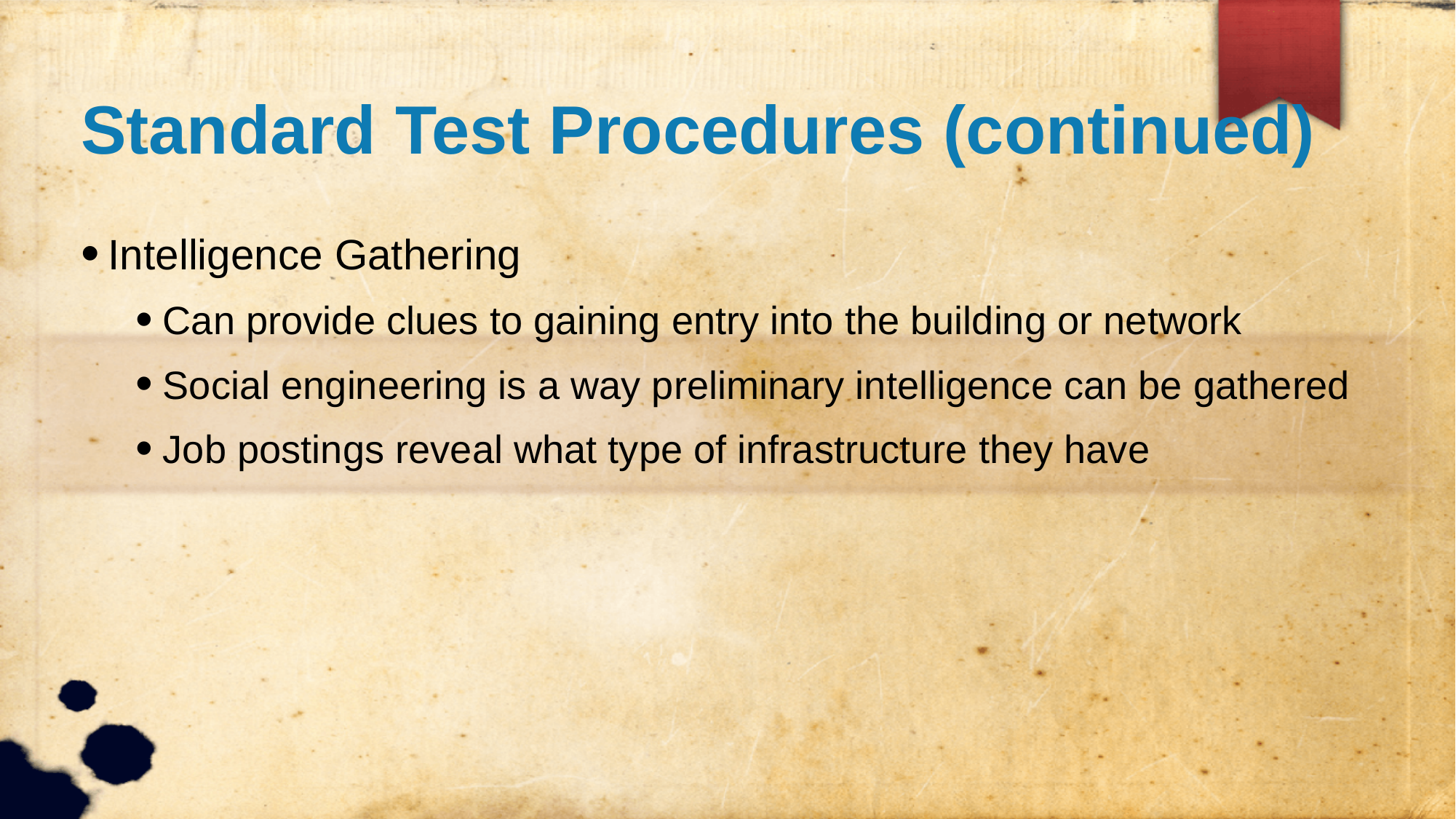

Standard Test Procedures (continued)
Intelligence Gathering
Can provide clues to gaining entry into the building or network
Social engineering is a way preliminary intelligence can be gathered
Job postings reveal what type of infrastructure they have